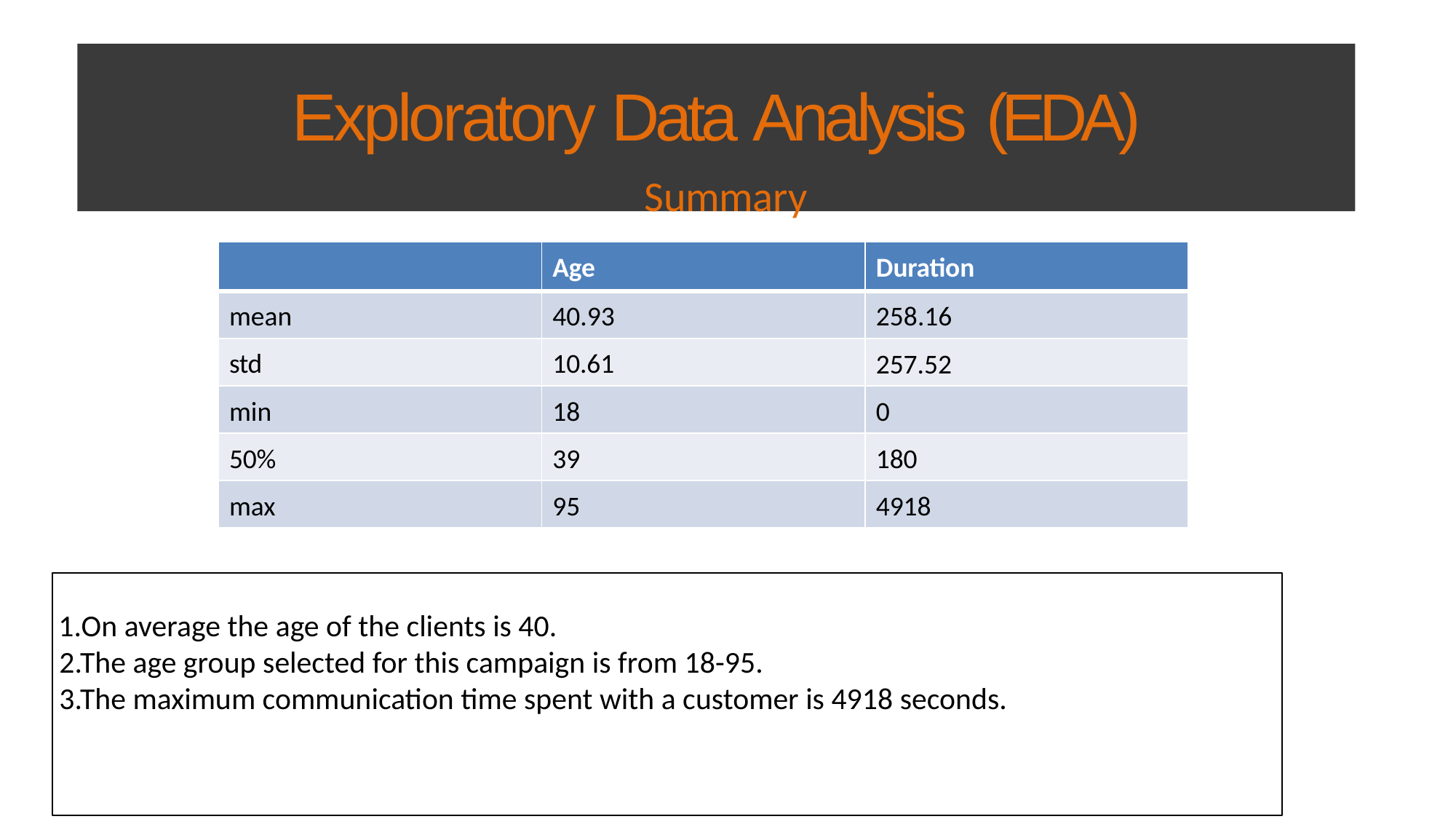

# Exploratory Data Analysis (EDA)
                     Summary
|  | Age | Duration |
| --- | --- | --- |
| mean | 40.93 | 258.16 |
| std | 10.61 | 257.52 |
| min | 18 | 0 |
| 50% | 39 | 180 |
| max | 95 | 4918 |

 1.On average the age of the clients is 40.
 2.The age group selected for this campaign is from 18-95.
 3.The maximum communication time spent with a customer is 4918 seconds.